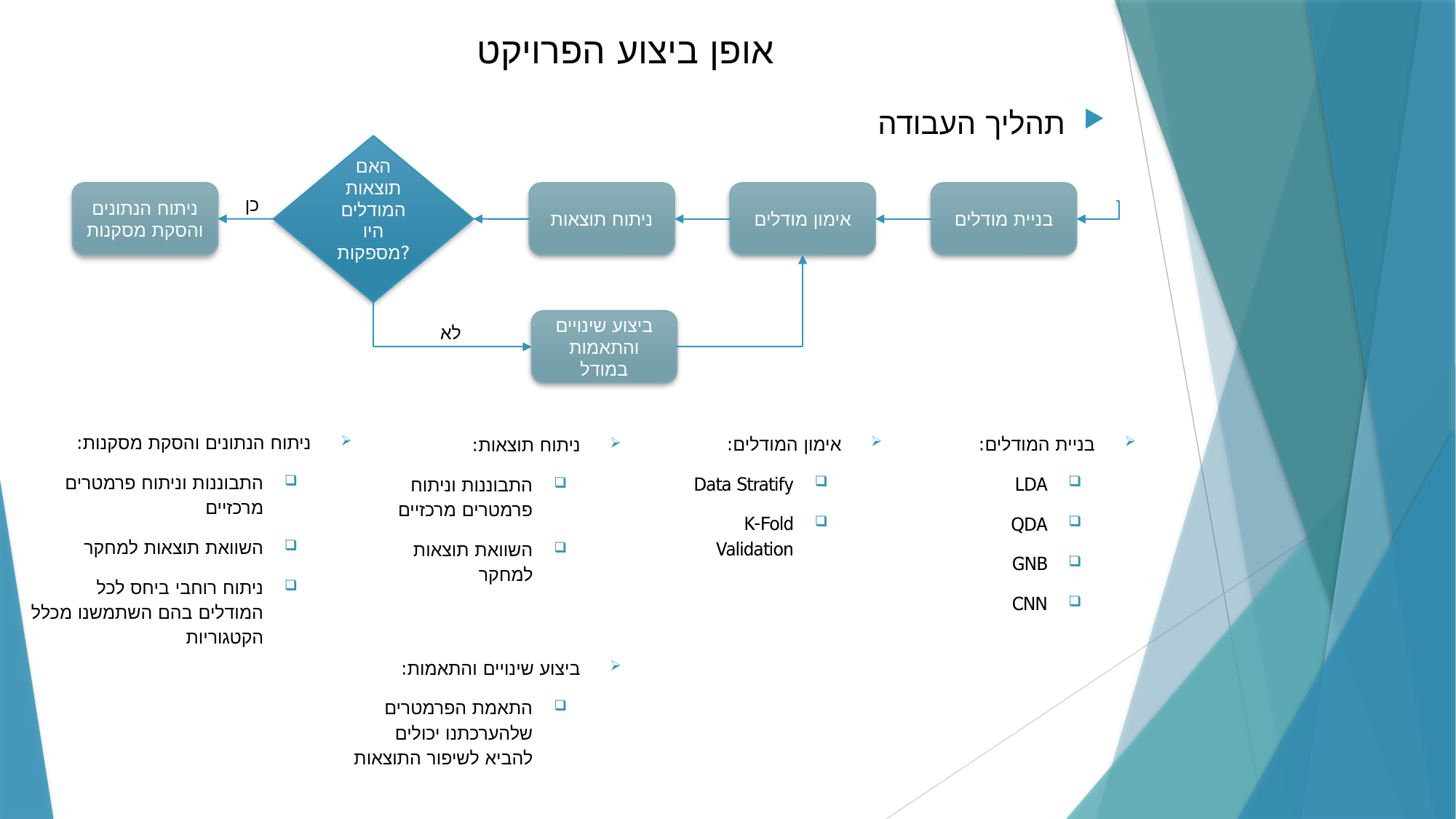

אופן ביצוע הפרויקט
תהליך העבודה

האם תוצאות המודלים היו מספקות?

ניתוח הנתונים והסקת מסקנות
ניתוח תוצאות
אימון מודלים
בניית מודלים
כן
ביצוע שינויים והתאמות במודל
לא
ניתוח הנתונים והסקת מסקנות:
התבוננות וניתוח פרמטרים מרכזיים
השוואת תוצאות למחקר
ניתוח רוחבי ביחס לכל המודלים בהם השתמשנו מכלל הקטגוריות

אימון המודלים:
Data Stratify
K-Fold Validation

בניית המודלים:
LDA
QDA
GNB
CNN

ניתוח תוצאות:
התבוננות וניתוח פרמטרים מרכזיים
השוואת תוצאות למחקר

ביצוע שינויים והתאמות:
התאמת הפרמטרים שלהערכתנו יכולים להביא לשיפור התוצאות